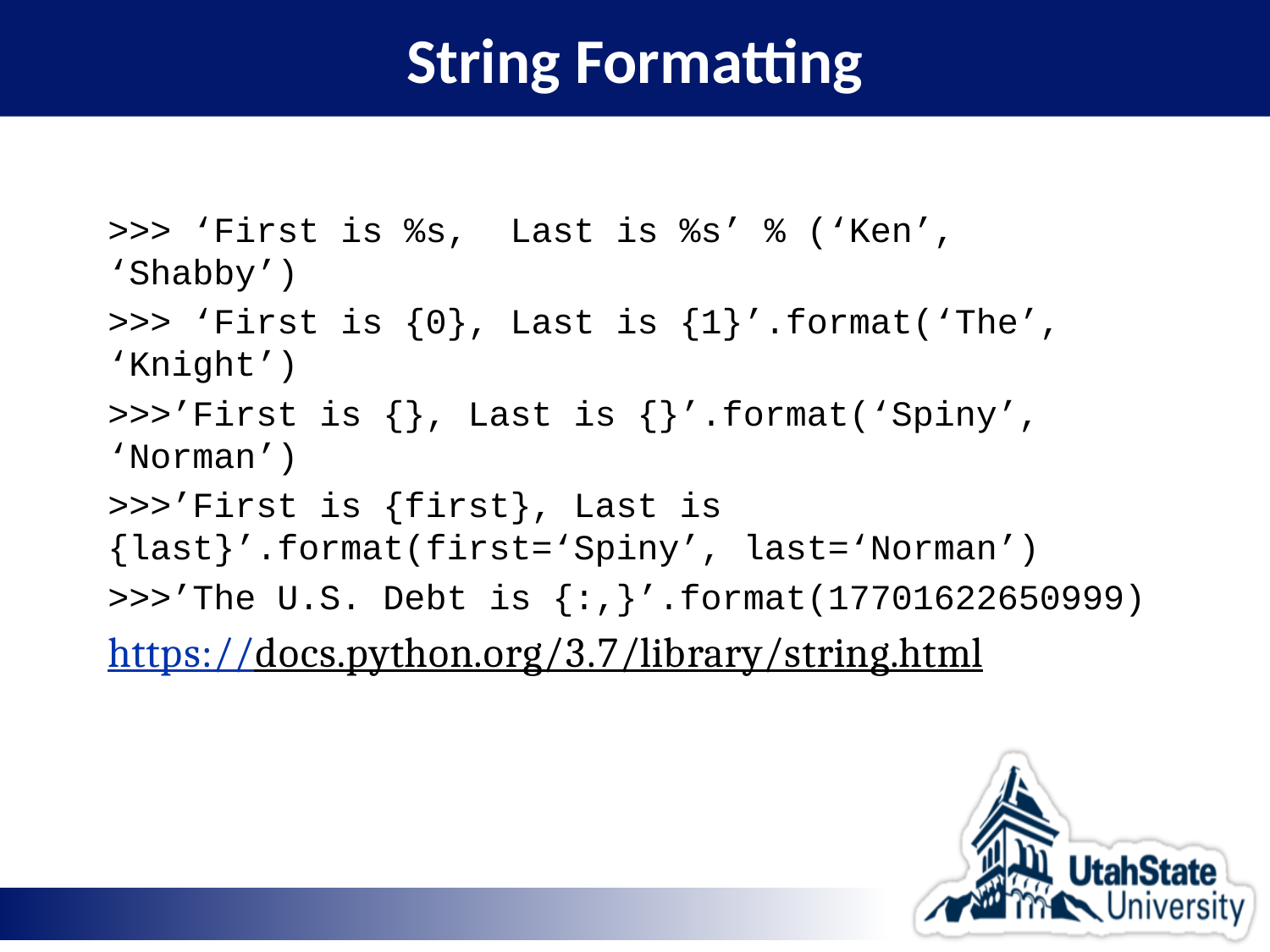

# String Formatting
>>> ‘First is %s,  Last is %s’ % (‘Ken’, ‘Shabby’)
>>> ‘First is {0}, Last is {1}’.format(‘The’, ‘Knight’)
>>>’First is {}, Last is {}’.format(‘Spiny’, ‘Norman’)
>>>’First is {first}, Last is {last}’.format(first=‘Spiny’, last=‘Norman’)
>>>’The U.S. Debt is {:,}’.format(17701622650999)
https://docs.python.org/3.7/library/string.html